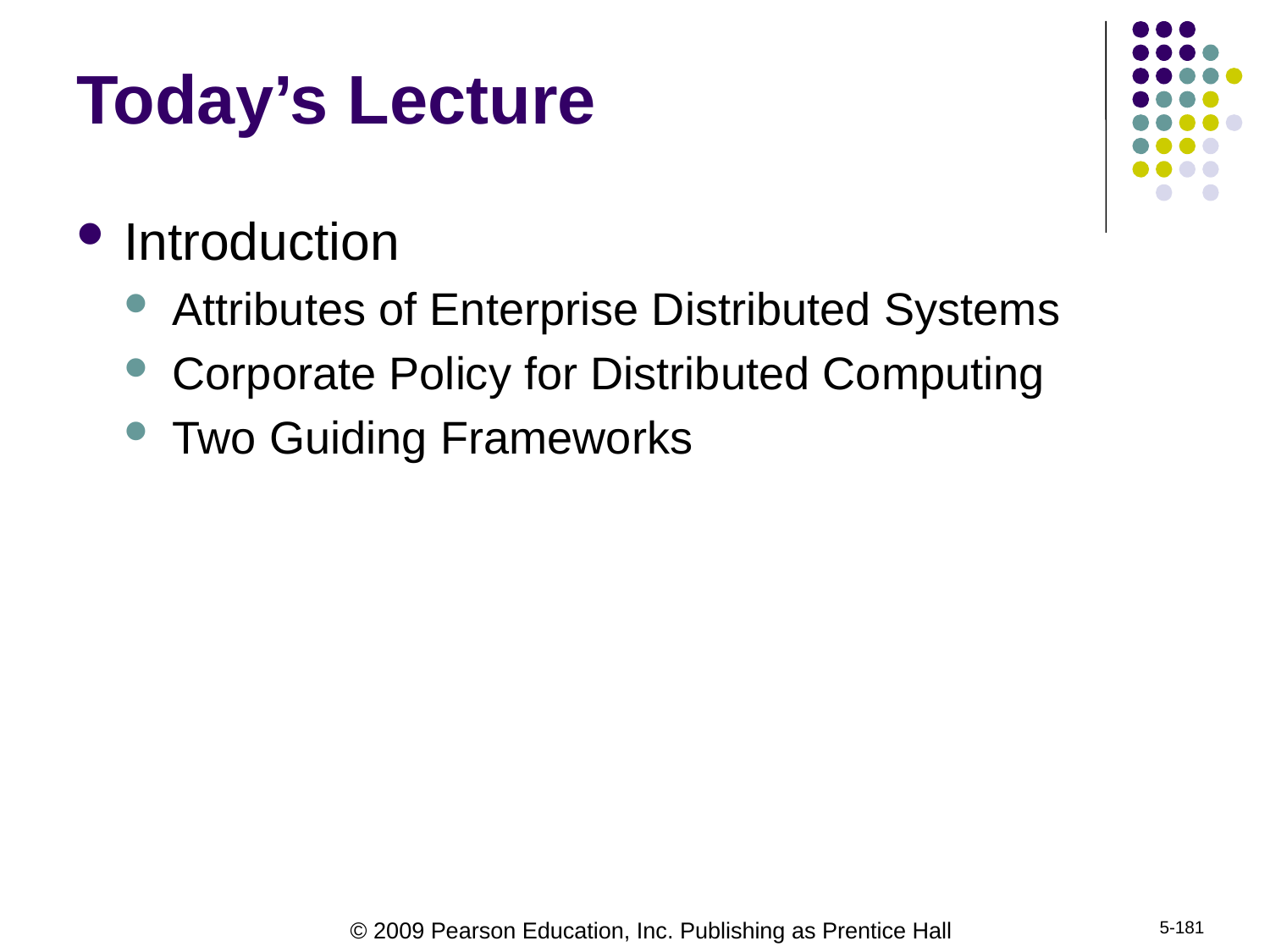

# Today’s Lecture
Introduction
Attributes of Enterprise Distributed Systems
Corporate Policy for Distributed Computing
Two Guiding Frameworks
5-181